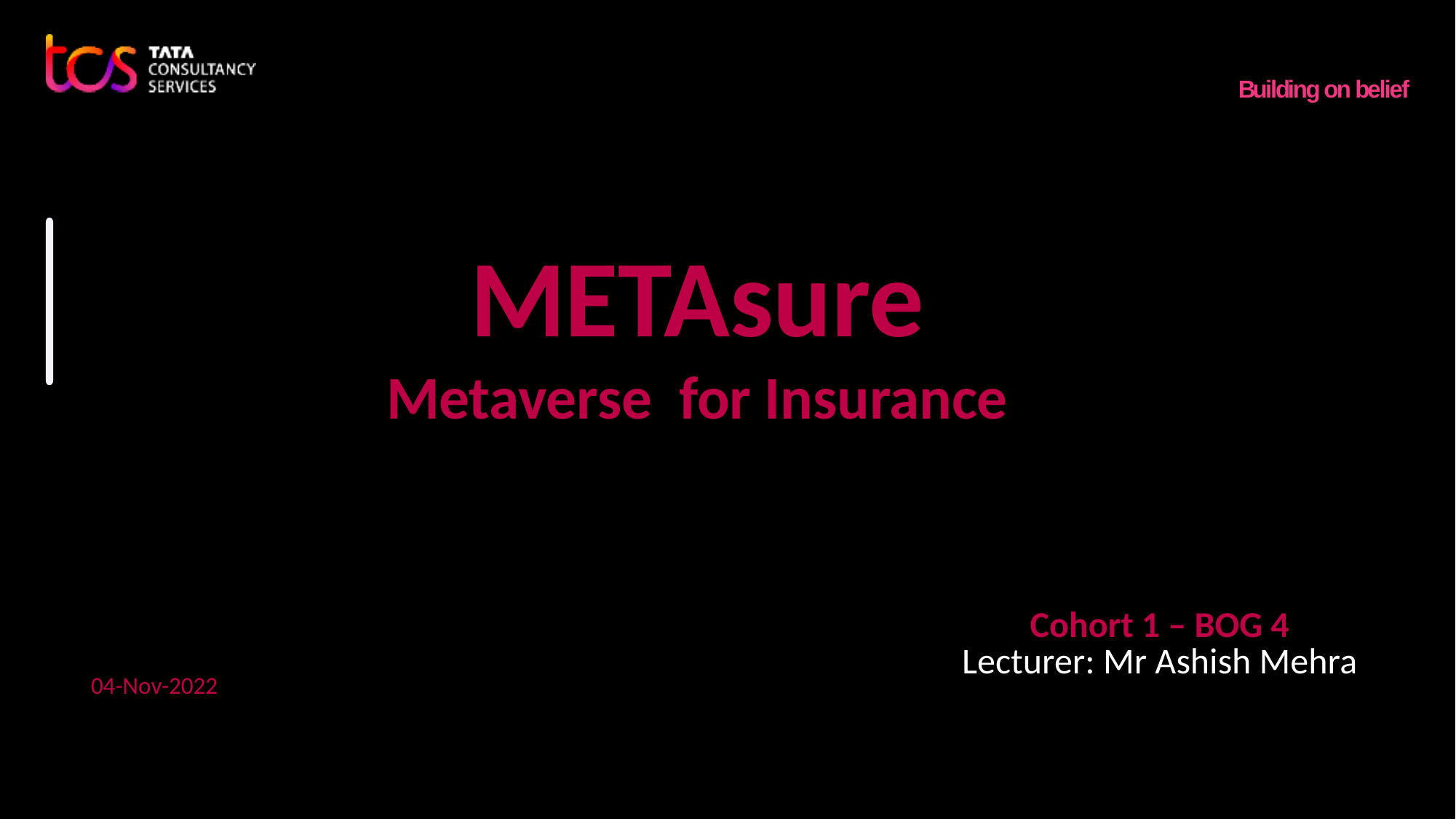

# METAsure Metaverse  for Insurance
| Cohort 1 – BOG 4 Lecturer: Mr Ashish Mehra |
| --- |
04-Nov-2022